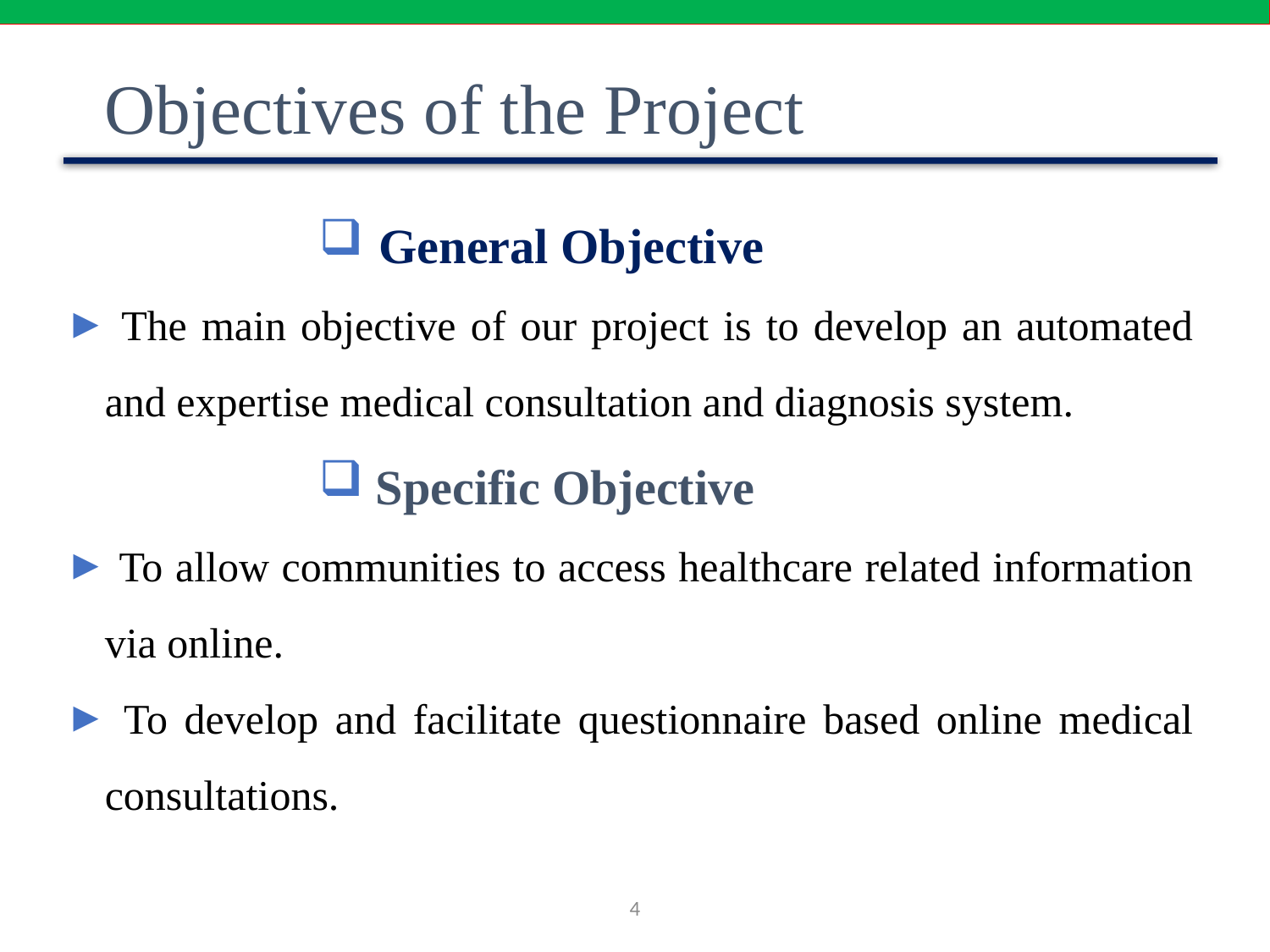

Objectives of the Project

 General Objective
 The main objective of our project is to develop an automated and expertise medical consultation and diagnosis system.
 Specific Objective
 To allow communities to access healthcare related information via online.
 To develop and facilitate questionnaire based online medical consultations.

4